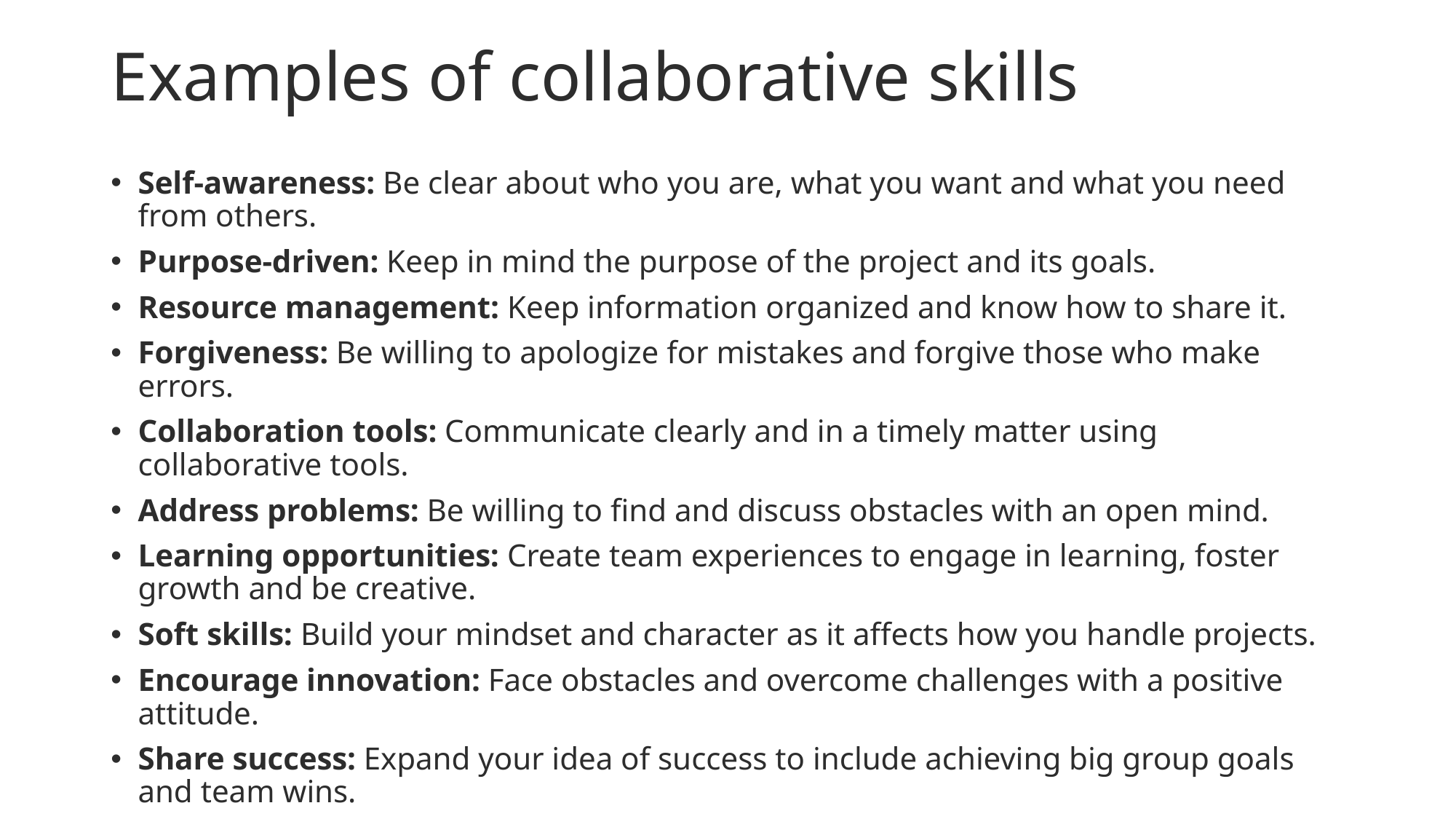

# Examples of collaborative skills

Self-awareness: Be clear about who you are, what you want and what you need from others.
Purpose-driven: Keep in mind the purpose of the project and its goals.
Resource management: Keep information organized and know how to share it.
Forgiveness: Be willing to apologize for mistakes and forgive those who make errors.
Collaboration tools: Communicate clearly and in a timely matter using collaborative tools.
Address problems: Be willing to find and discuss obstacles with an open mind.
Learning opportunities: Create team experiences to engage in learning, foster growth and be creative.
Soft skills: Build your mindset and character as it affects how you handle projects.
Encourage innovation: Face obstacles and overcome challenges with a positive attitude.
Share success: Expand your idea of success to include achieving big group goals and team wins.